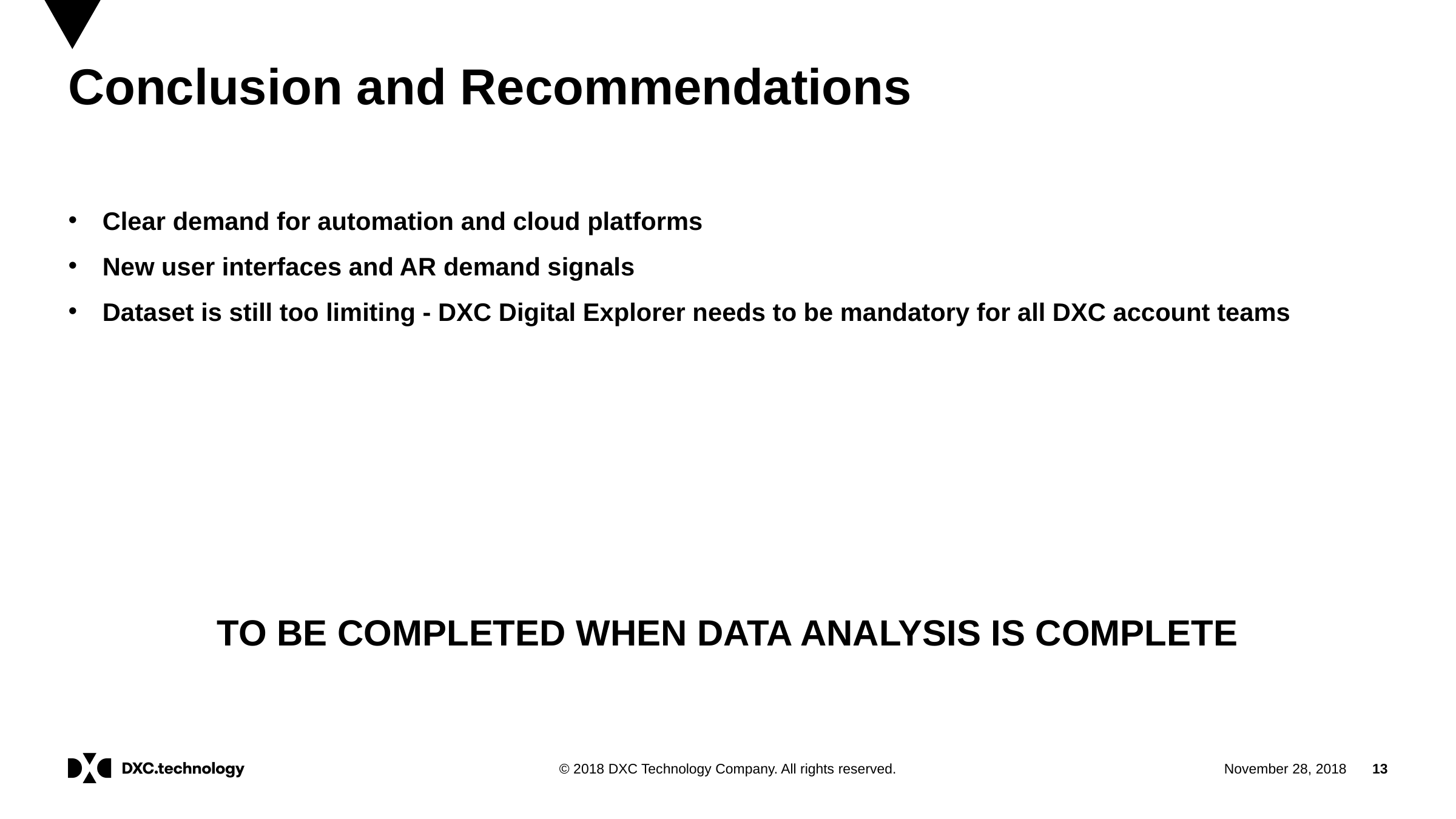

# Conclusion and Recommendations
Clear demand for automation and cloud platforms
New user interfaces and AR demand signals
Dataset is still too limiting - DXC Digital Explorer needs to be mandatory for all DXC account teams
TO BE COMPLETED WHEN DATA ANALYSIS IS COMPLETE